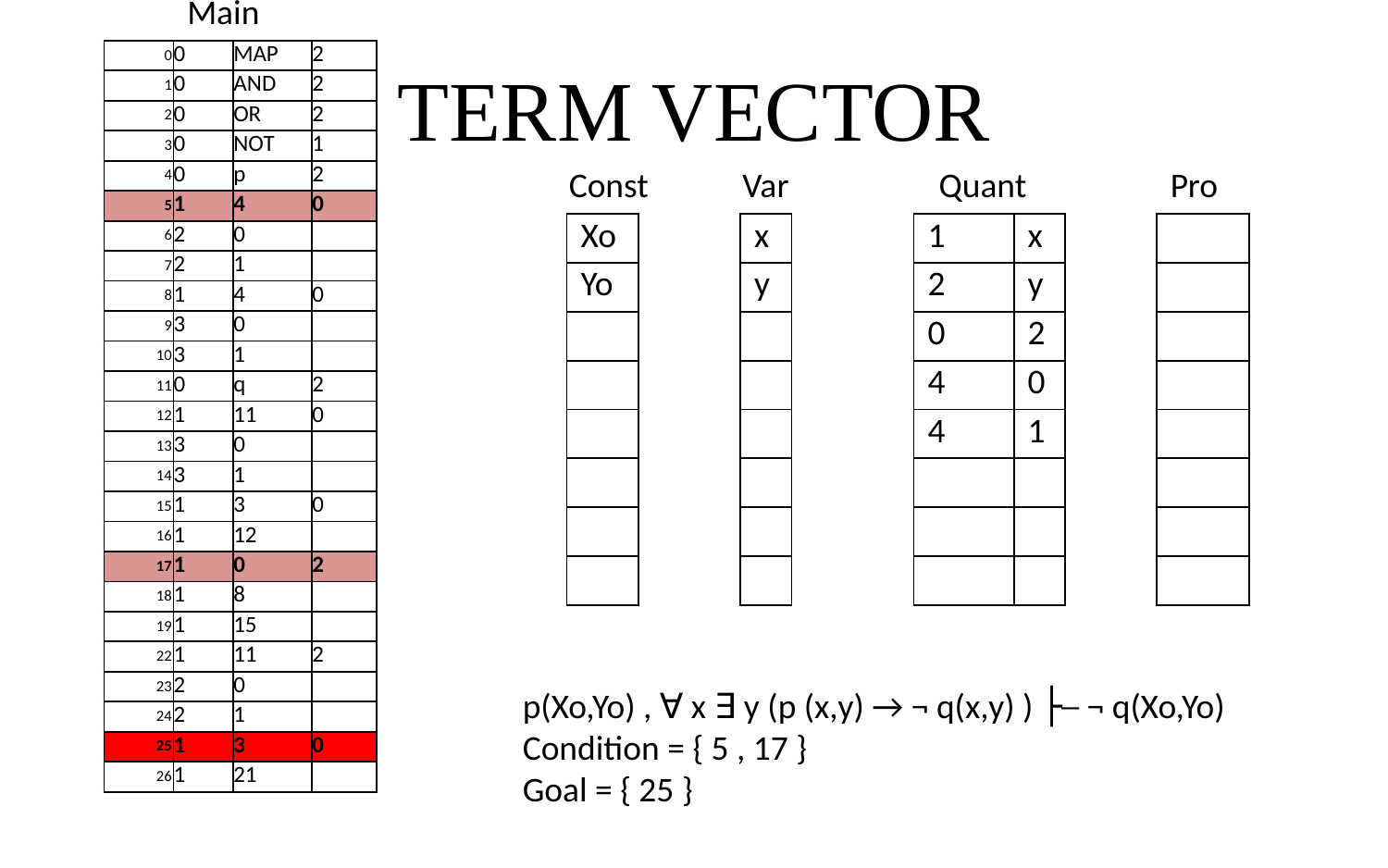

Main
# TERM VECTOR
| 0 | 0 | MAP | 2 |
| --- | --- | --- | --- |
| 1 | 0 | AND | 2 |
| 2 | 0 | OR | 2 |
| 3 | 0 | NOT | 1 |
| 4 | 0 | p | 2 |
| 5 | 1 | 4 | 0 |
| 6 | 2 | 0 |  |
| 7 | 2 | 1 |  |
| 8 | 1 | 4 | 0 |
| 9 | 3 | 0 |  |
| 10 | 3 | 1 |  |
| 11 | 0 | q | 2 |
| 12 | 1 | 11 | 0 |
| 13 | 3 | 0 |  |
| 14 | 3 | 1 |  |
| 15 | 1 | 3 | 0 |
| 16 | 1 | 12 |  |
| 17 | 1 | 0 | 2 |
| 18 | 1 | 8 |  |
| 19 | 1 | 15 |  |
| 22 | 1 | 11 | 2 |
| 23 | 2 | 0 |  |
| 24 | 2 | 1 |  |
| 25 | 1 | 3 | 0 |
| 26 | 1 | 21 |  |
Const
Var
Quant
Pro

| Xo |
| --- |
| Yo |
|  |
|  |
|  |
|  |
|  |
|  |
| x |
| --- |
| y |
|  |
|  |
|  |
|  |
|  |
|  |
| 1 | x |
| --- | --- |
| 2 | y |
| 0 | 2 |
| 4 | 0 |
| 4 | 1 |
|  |  |
|  |  |
|  |  |
|  |
| --- |
|  |
|  |
|  |
|  |
|  |
|  |
|  |
p(Xo,Yo) , ∀ x ∃ y (p (x,y) → ¬ q(x,y) ) ├─ ¬ q(Xo,Yo)
Condition = { 5 , 17 }
Goal = { 25 }